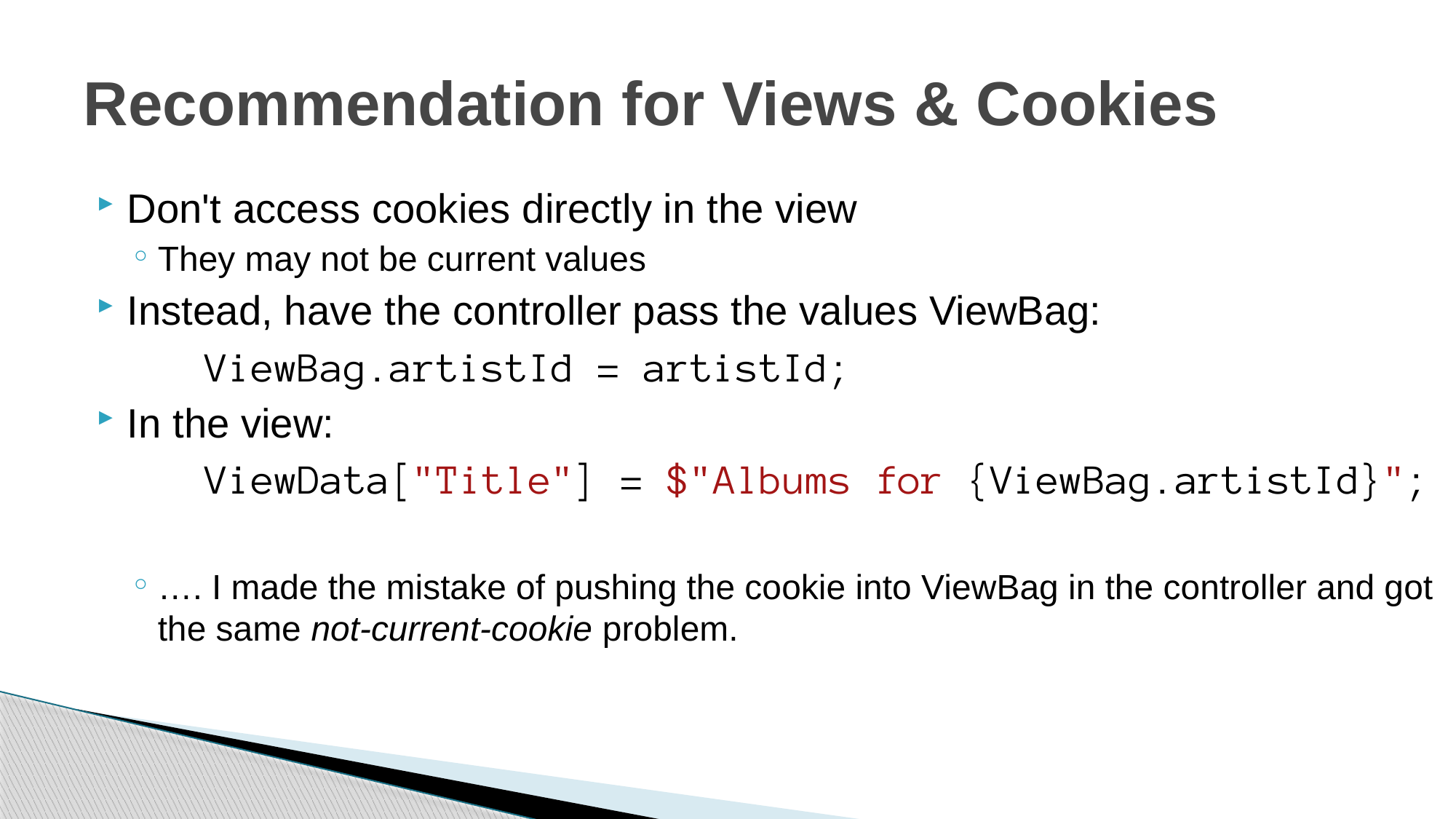

# Recommendation for Views & Cookies
Don't access cookies directly in the view
They may not be current values
Instead, have the controller pass the values ViewBag:
	ViewBag.artistId = artistId;
In the view:
	ViewData["Title"] = $"Albums for {ViewBag.artistId}";

…. I made the mistake of pushing the cookie into ViewBag in the controller and got the same not-current-cookie problem.